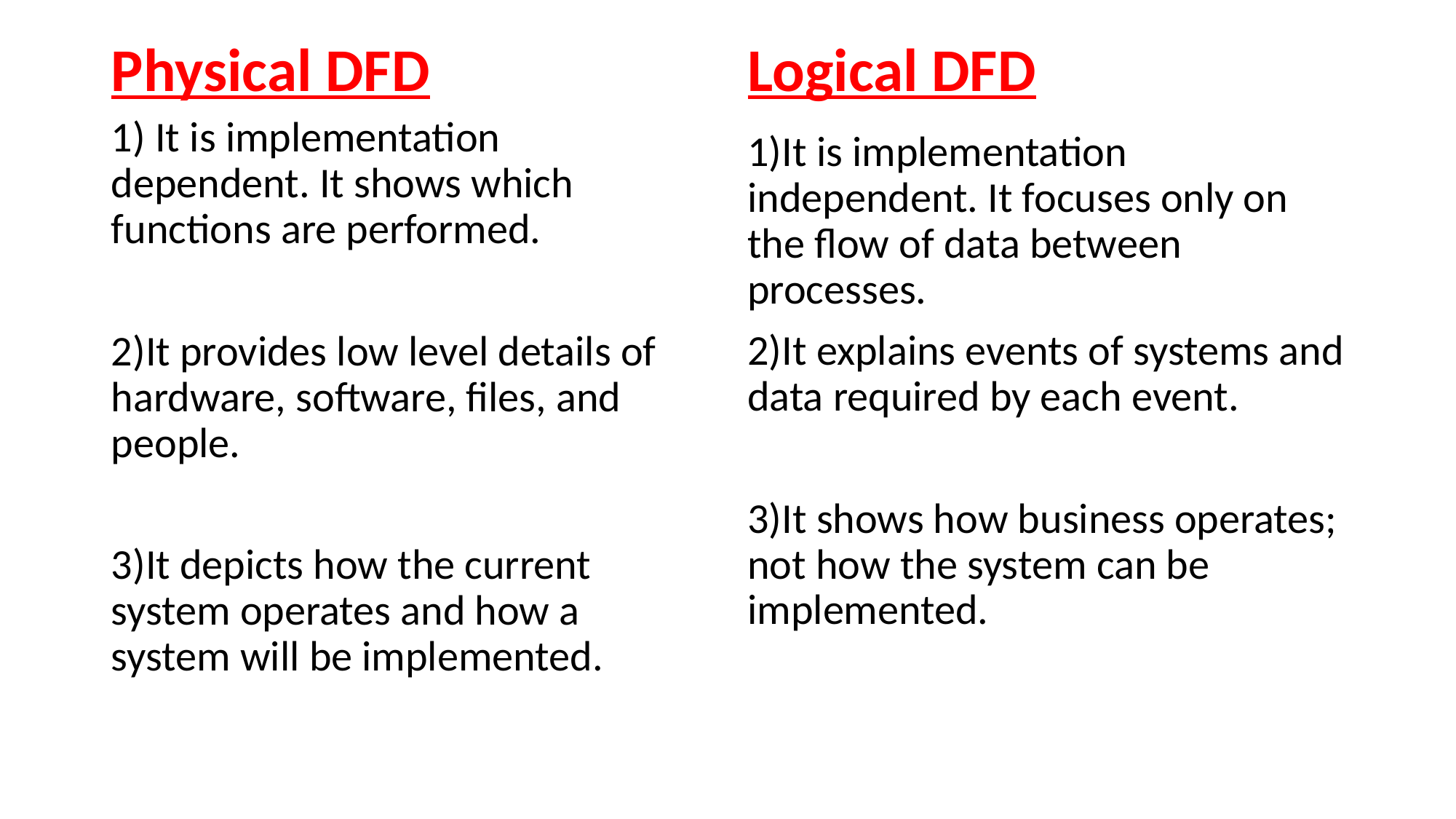

Physical DFD
Logical DFD
1) It is implementation dependent. It shows which functions are performed.

2)It provides low level details of hardware, software, files, and people.

3)It depicts how the current system operates and how a system will be implemented.
1)It is implementation independent. It focuses only on the flow of data between processes.
2)It explains events of systems and data required by each event.

3)It shows how business operates; not how the system can be implemented.